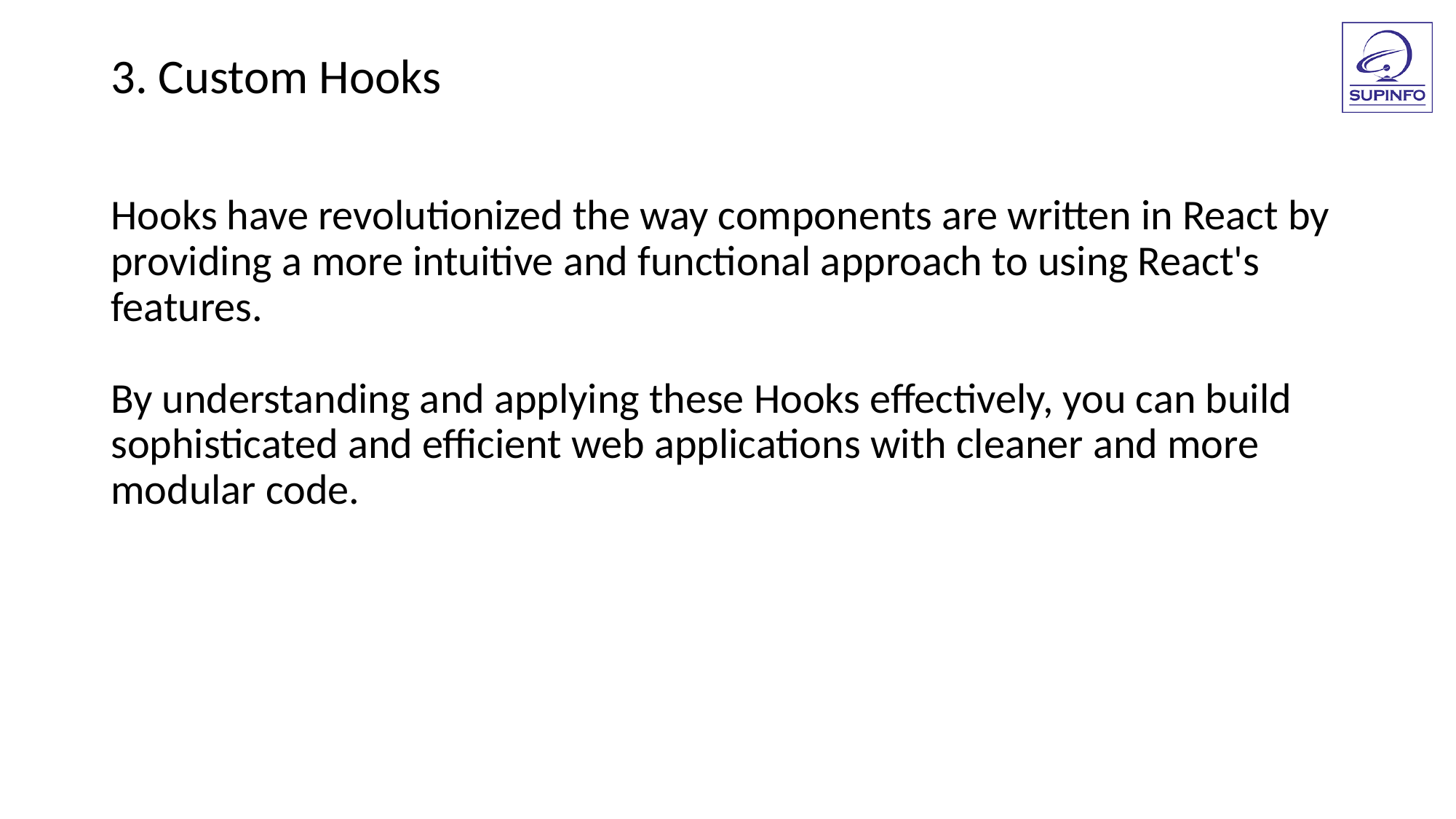

3. Custom Hooks
Hooks have revolutionized the way components are written in React by providing a more intuitive and functional approach to using React's features.

By understanding and applying these Hooks effectively, you can build sophisticated and efficient web applications with cleaner and more modular code.